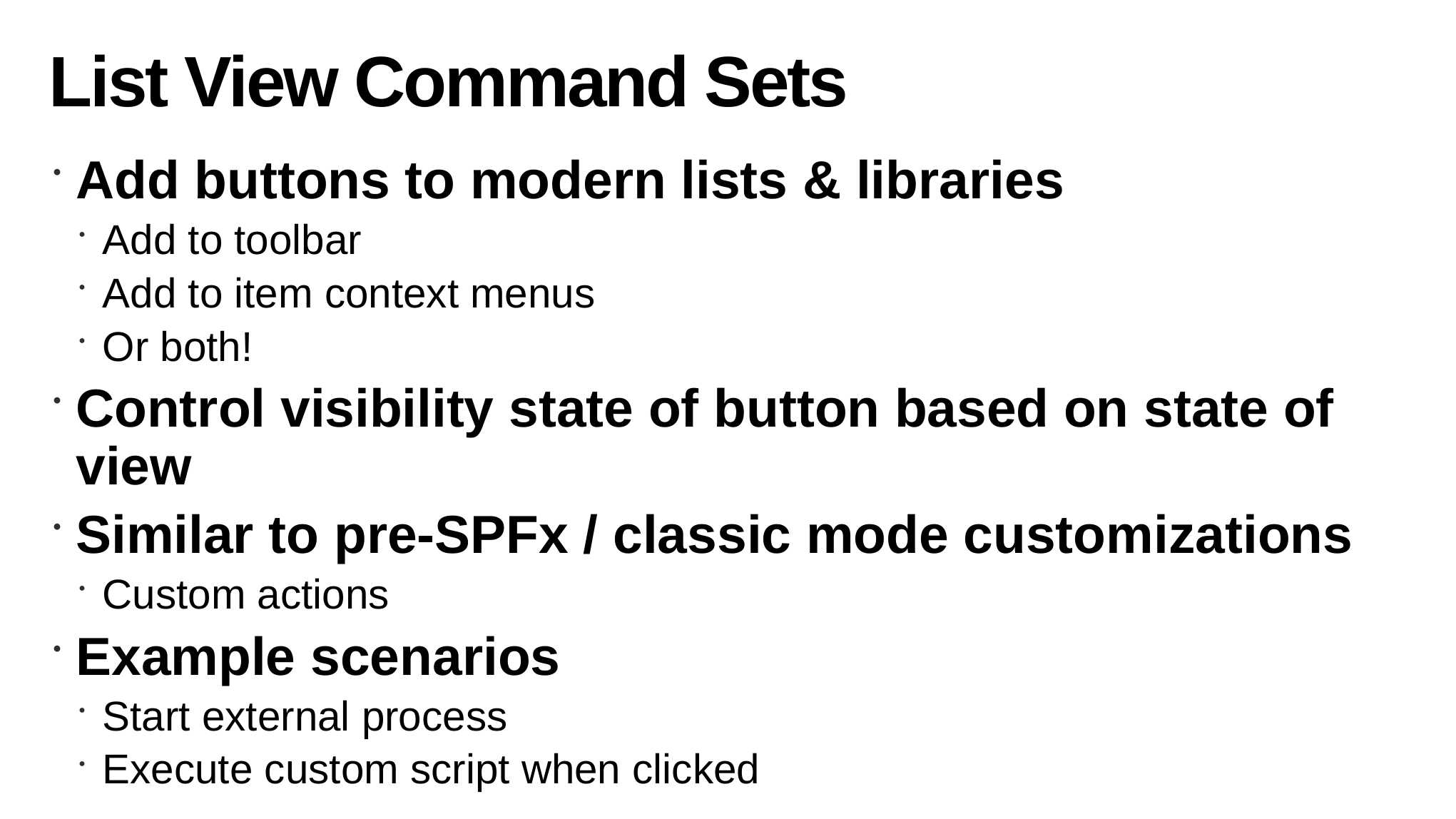

# List View Command Sets
Add buttons to modern lists & libraries
Add to toolbar
Add to item context menus
Or both!
Control visibility state of button based on state of view
Similar to pre-SPFx / classic mode customizations
Custom actions
Example scenarios
Start external process
Execute custom script when clicked